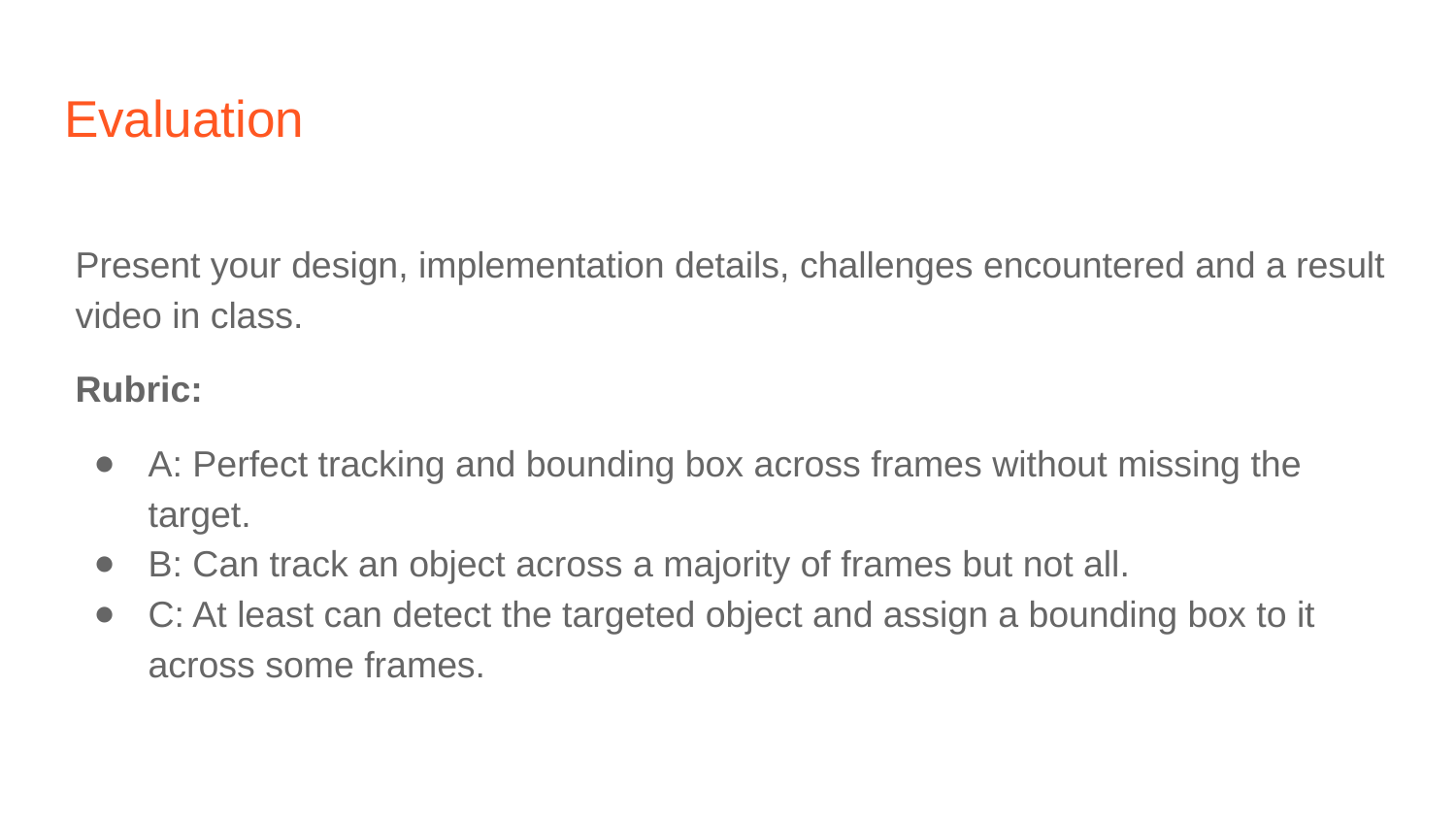

# Evaluation
Present your design, implementation details, challenges encountered and a result video in class.
Rubric:
A: Perfect tracking and bounding box across frames without missing the target.
B: Can track an object across a majority of frames but not all.
C: At least can detect the targeted object and assign a bounding box to it across some frames.